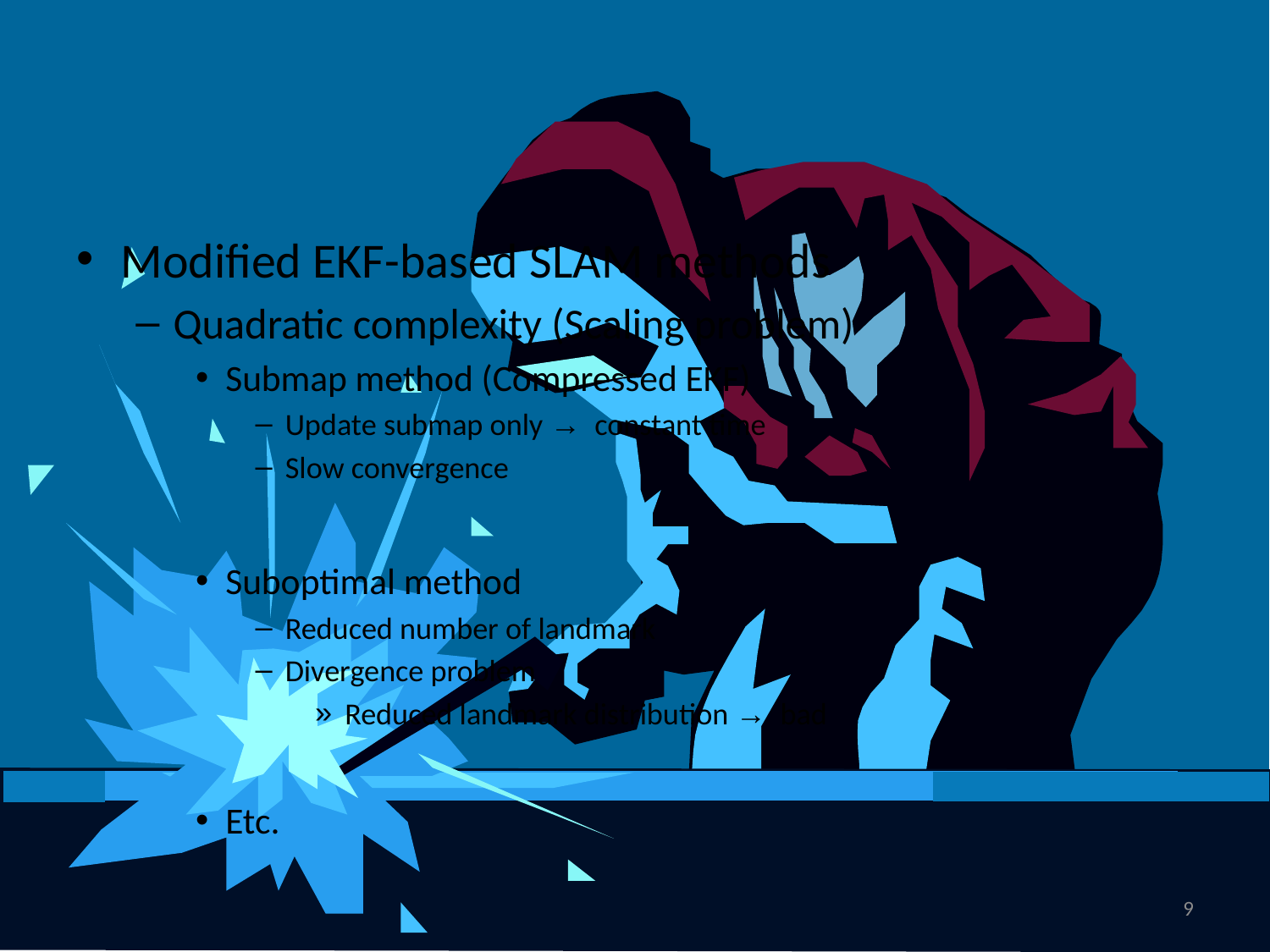

Modified EKF-based SLAM methods
Quadratic complexity (Scaling problem)
Submap method (Compressed EKF)
Update submap only →  constant time
Slow convergence

Suboptimal method
Reduced number of landmark
Divergence problem
Reduced landmark distribution →  bad

Etc.
9